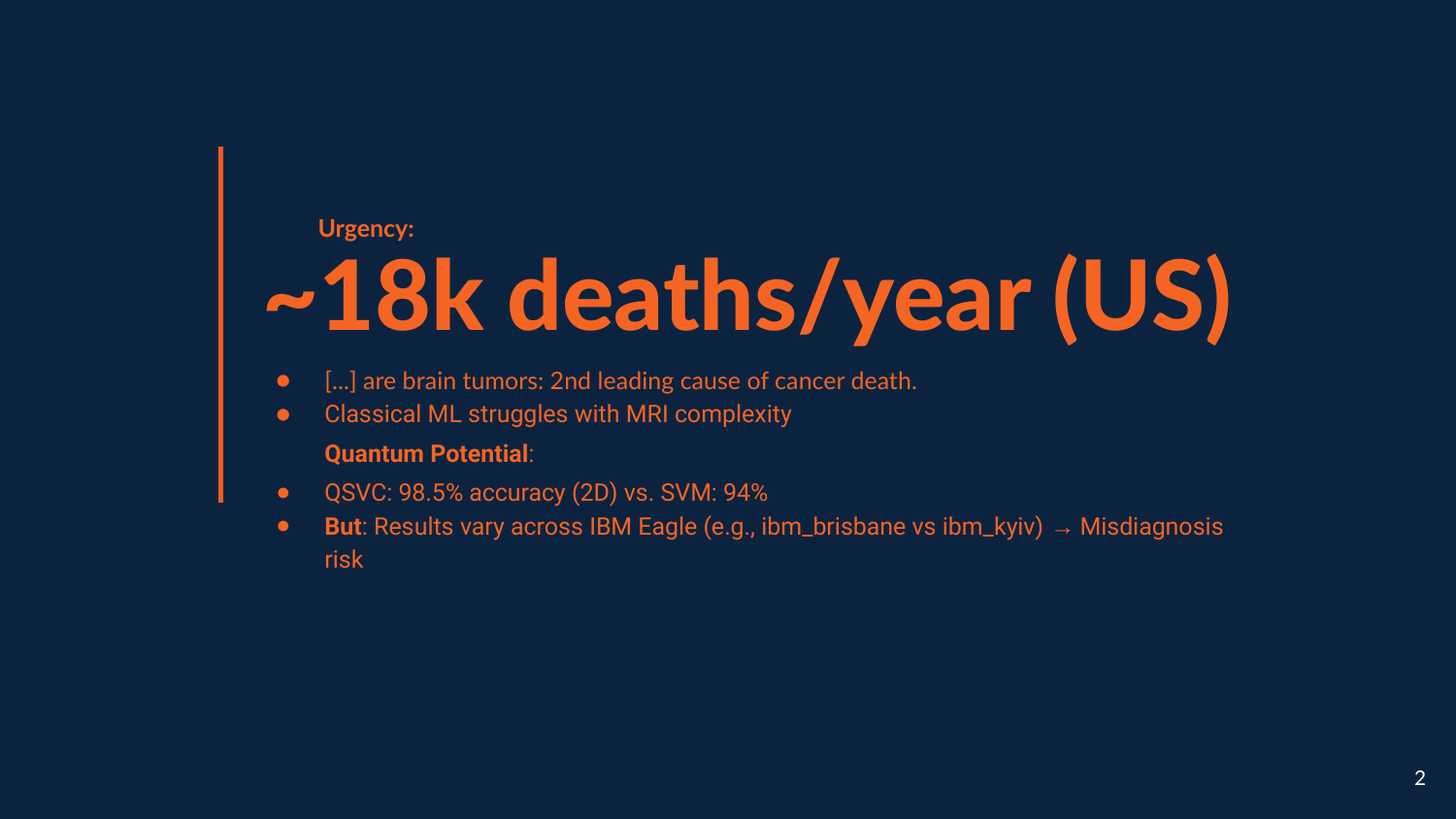

Urgency:
~18k deaths/year (US)
[...] are brain tumors: 2nd leading cause of cancer death.
Classical ML struggles with MRI complexity
Quantum Potential:
QSVC: 98.5% accuracy (2D) vs. SVM: 94%
But: Results vary across IBM Eagle (e.g., ibm_brisbane vs ibm_kyiv) → Misdiagnosis risk
2